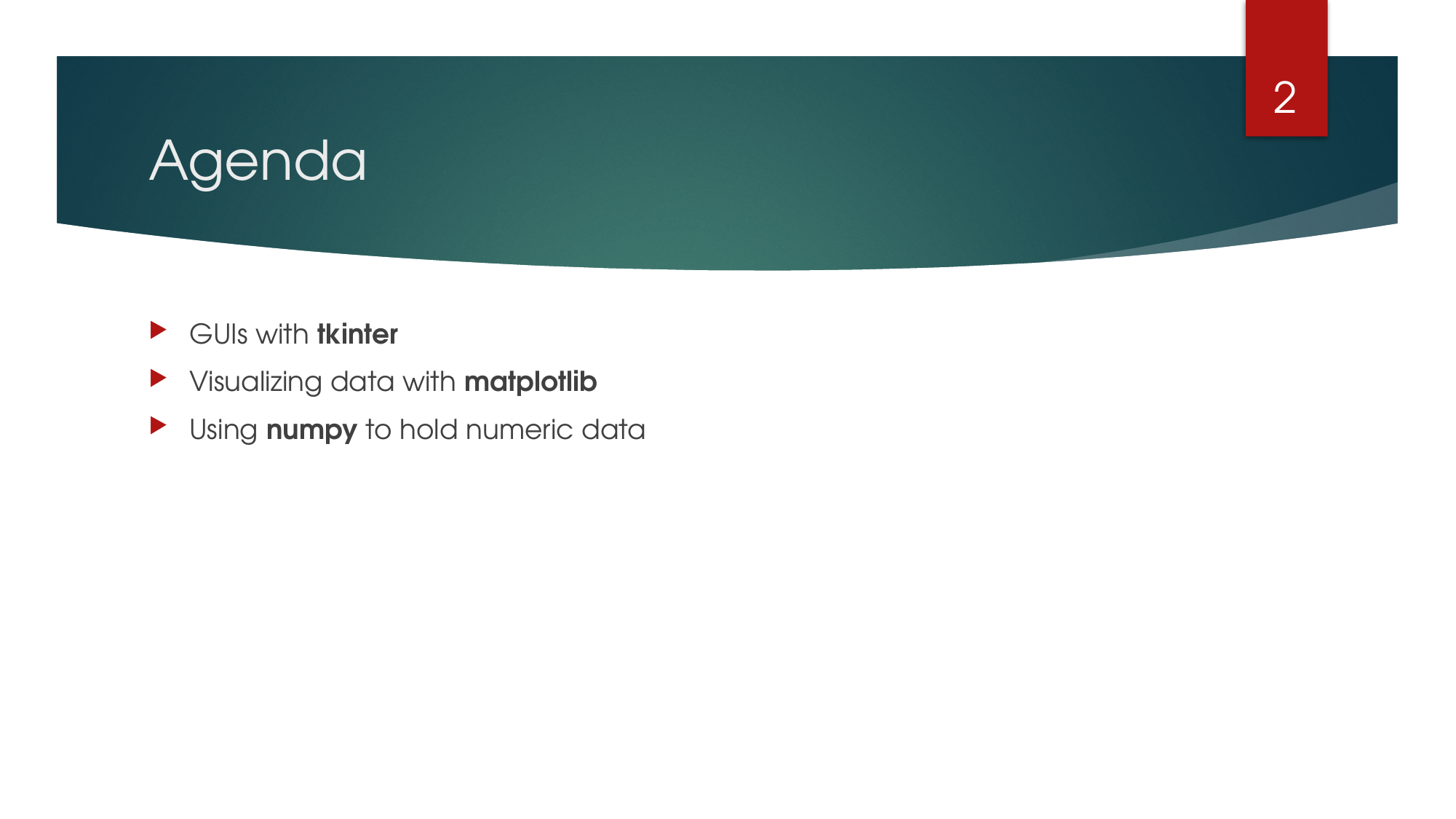

2
# Agenda
GUIs with tkinter
Visualizing data with matplotlib
Using numpy to hold numeric data